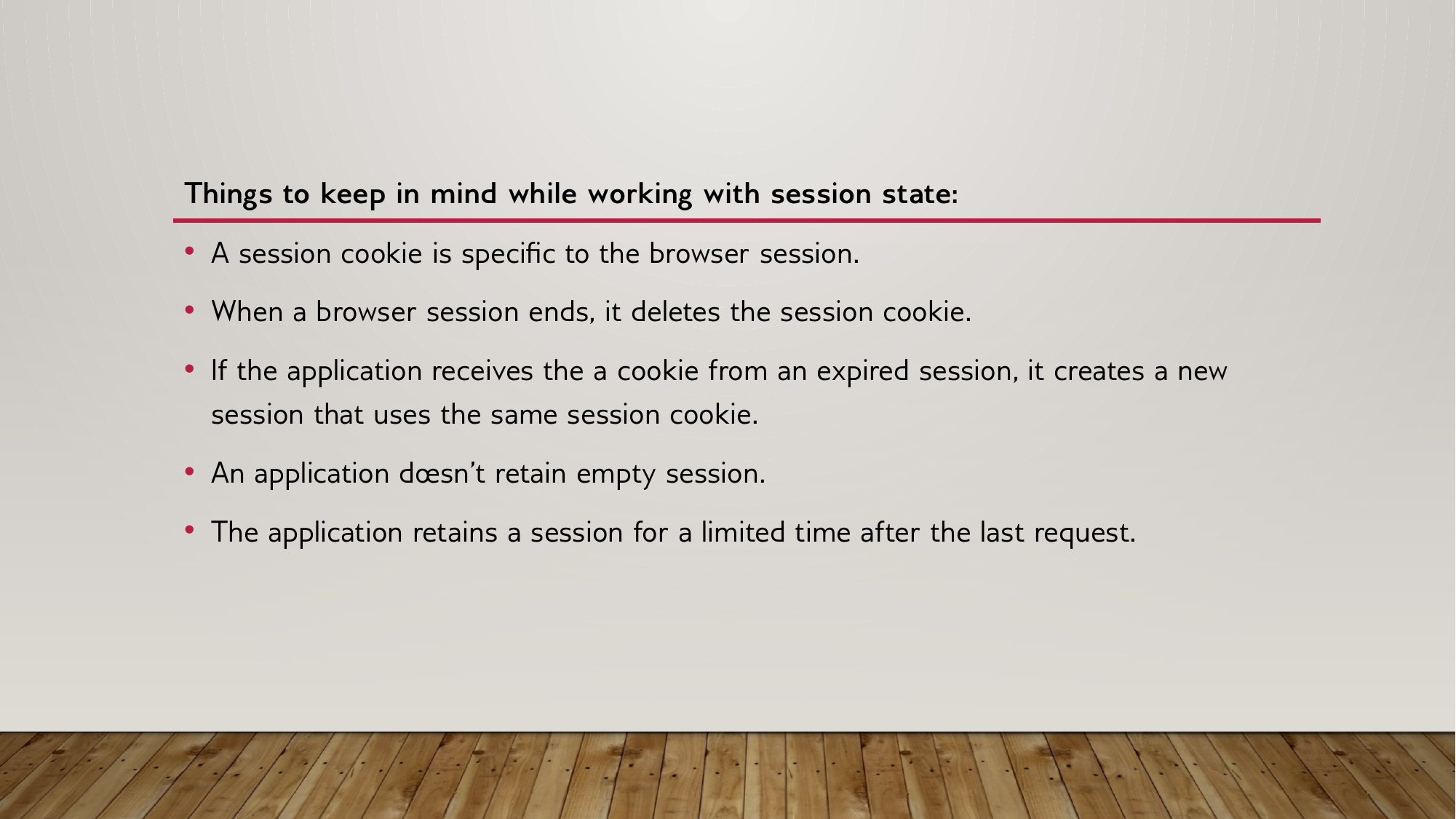

Things to keep in mind while working with session state:
A session cookie is specific to the browser session.
When a browser session ends, it deletes the session cookie.
If the application receives the a cookie from an expired session, it creates a new session that uses the same session cookie.
An application doesn’t retain empty session.
The application retains a session for a limited time after the last request.